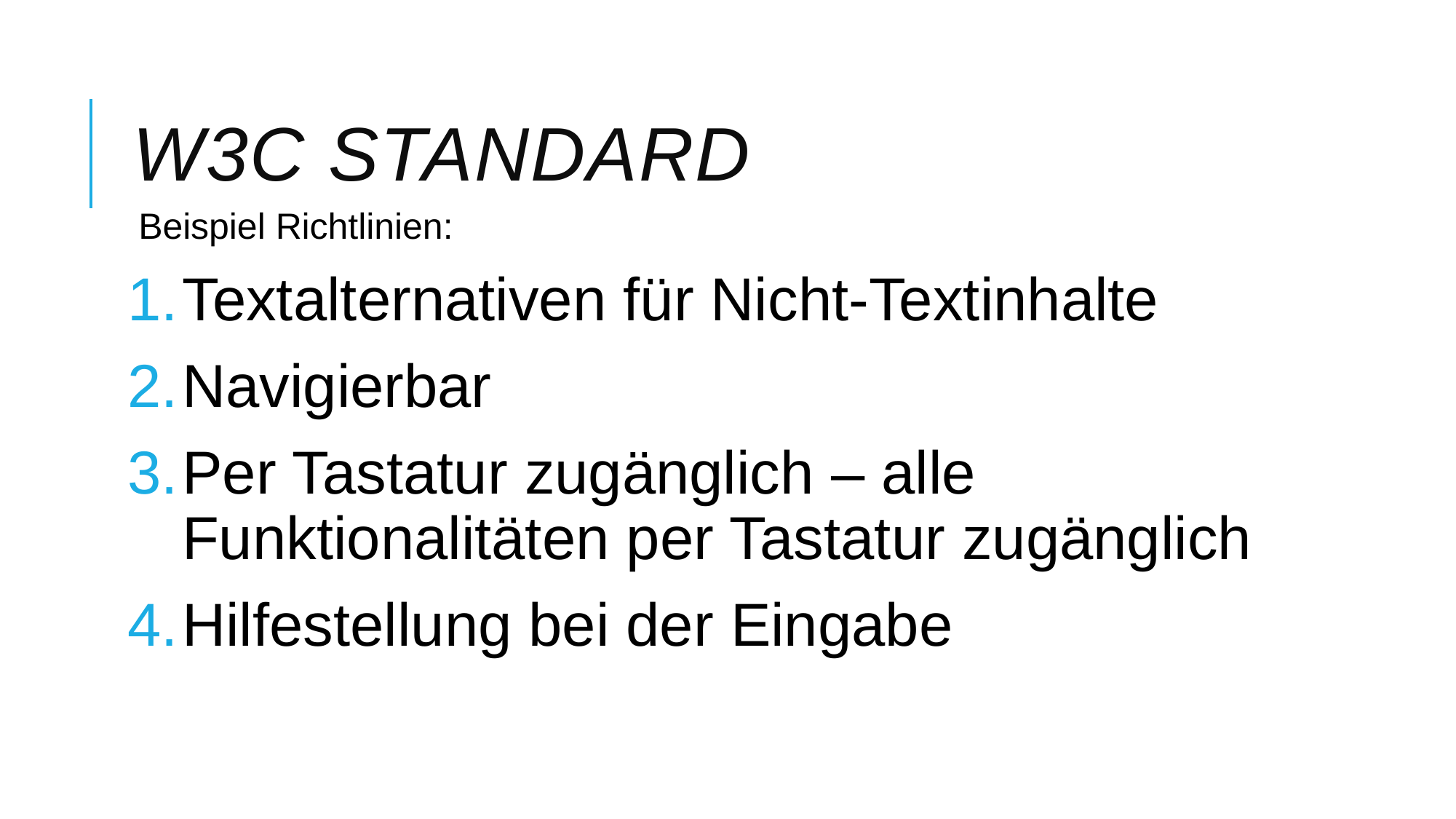

# W3C Standard
Beispiel Richtlinien:
Textalternativen für Nicht-Textinhalte
Navigierbar
Per Tastatur zugänglich – alle Funktionalitäten per Tastatur zugänglich
Hilfestellung bei der Eingabe